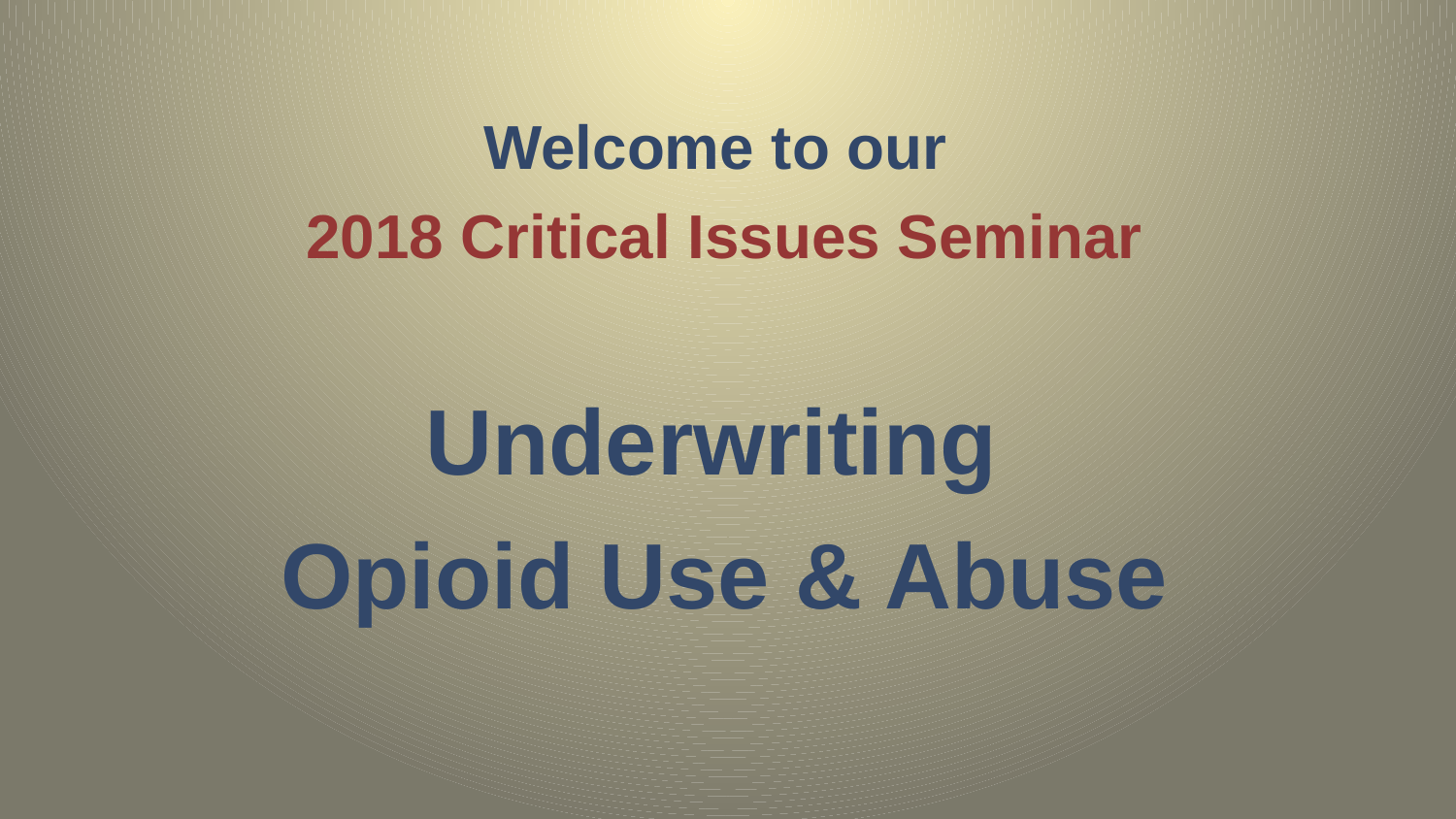

# Welcome to our 2018 Critical Issues Seminar Underwriting Opioid Use & Abuse